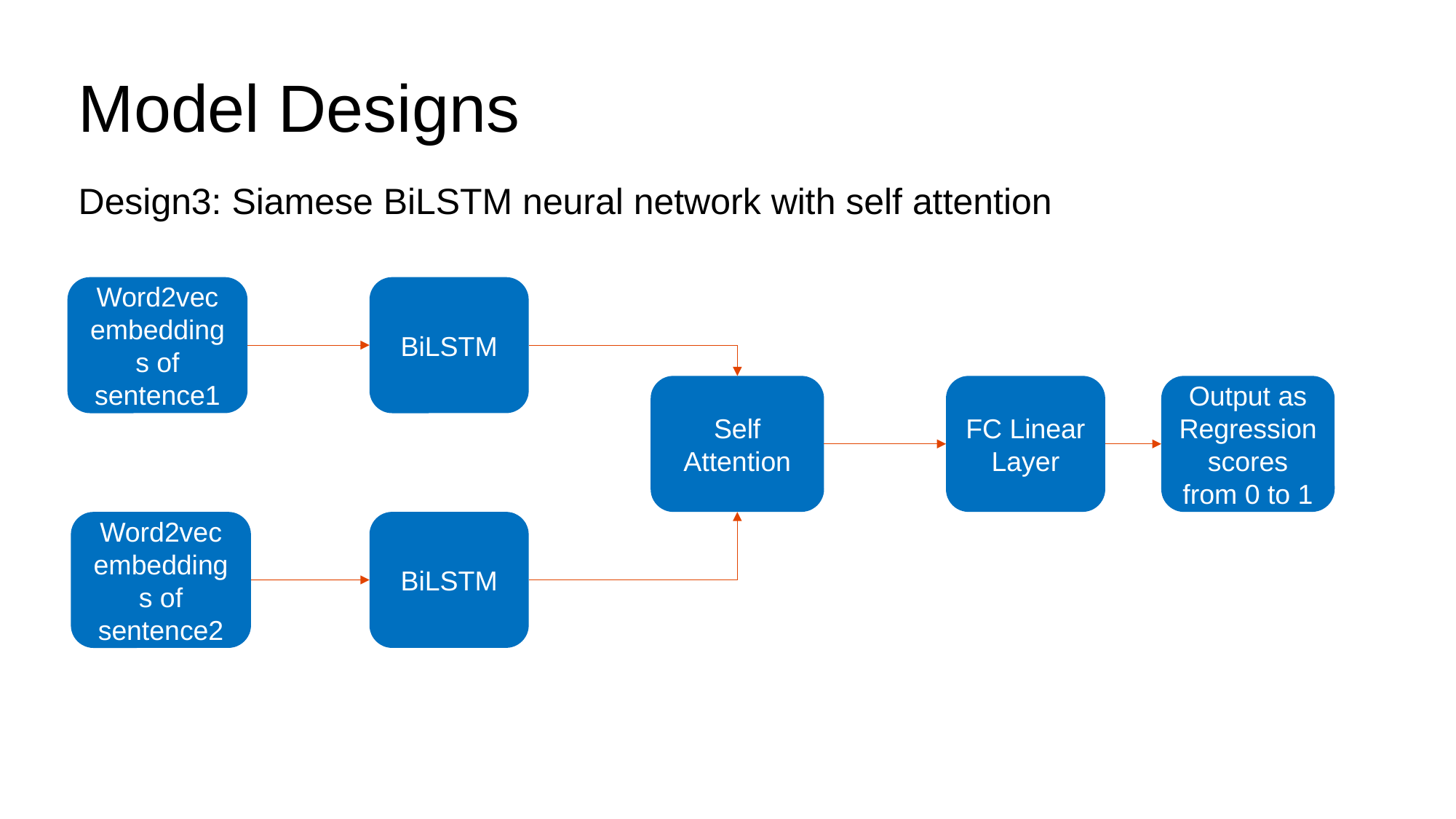

# Model Designs
Design3: Siamese BiLSTM neural network with self attention

Word2vec embeddings of sentence1
BiLSTM
Self Attention
FC Linear Layer
Output as Regression scores from 0 to 1
BiLSTM
Word2vec embeddings of sentence2